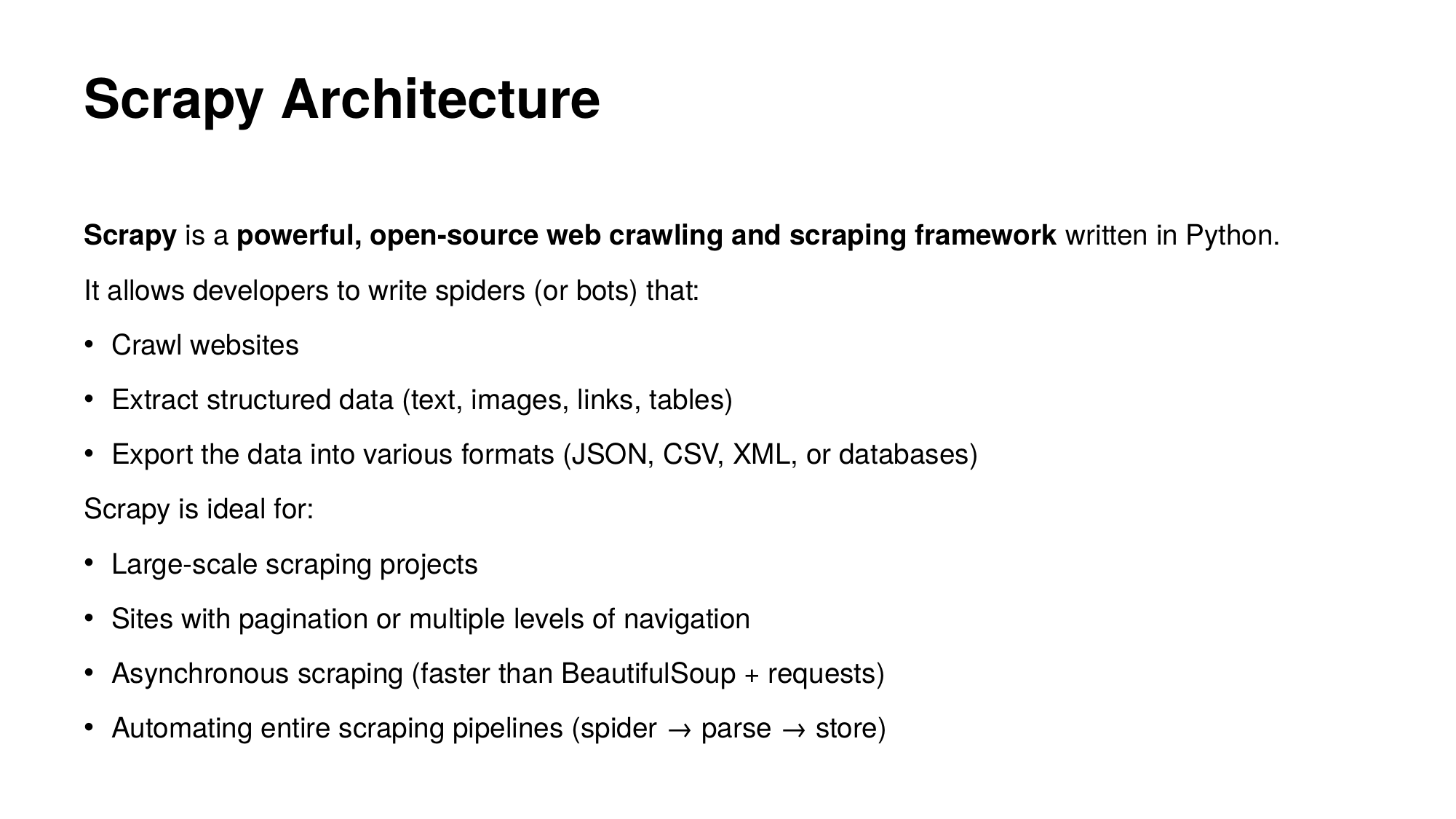

# Scrapy Architecture
Scrapy is a powerful, open-source web crawling and scraping framework written in Python.
It allows developers to write spiders (or bots) that:
Crawl websites
Extract structured data (text, images, links, tables)
Export the data into various formats (JSON, CSV, XML, or databases)
Scrapy is ideal for:
Large-scale scraping projects
Sites with pagination or multiple levels of navigation
Asynchronous scraping (faster than BeautifulSoup + requests)
Automating entire scraping pipelines (spider → parse → store)